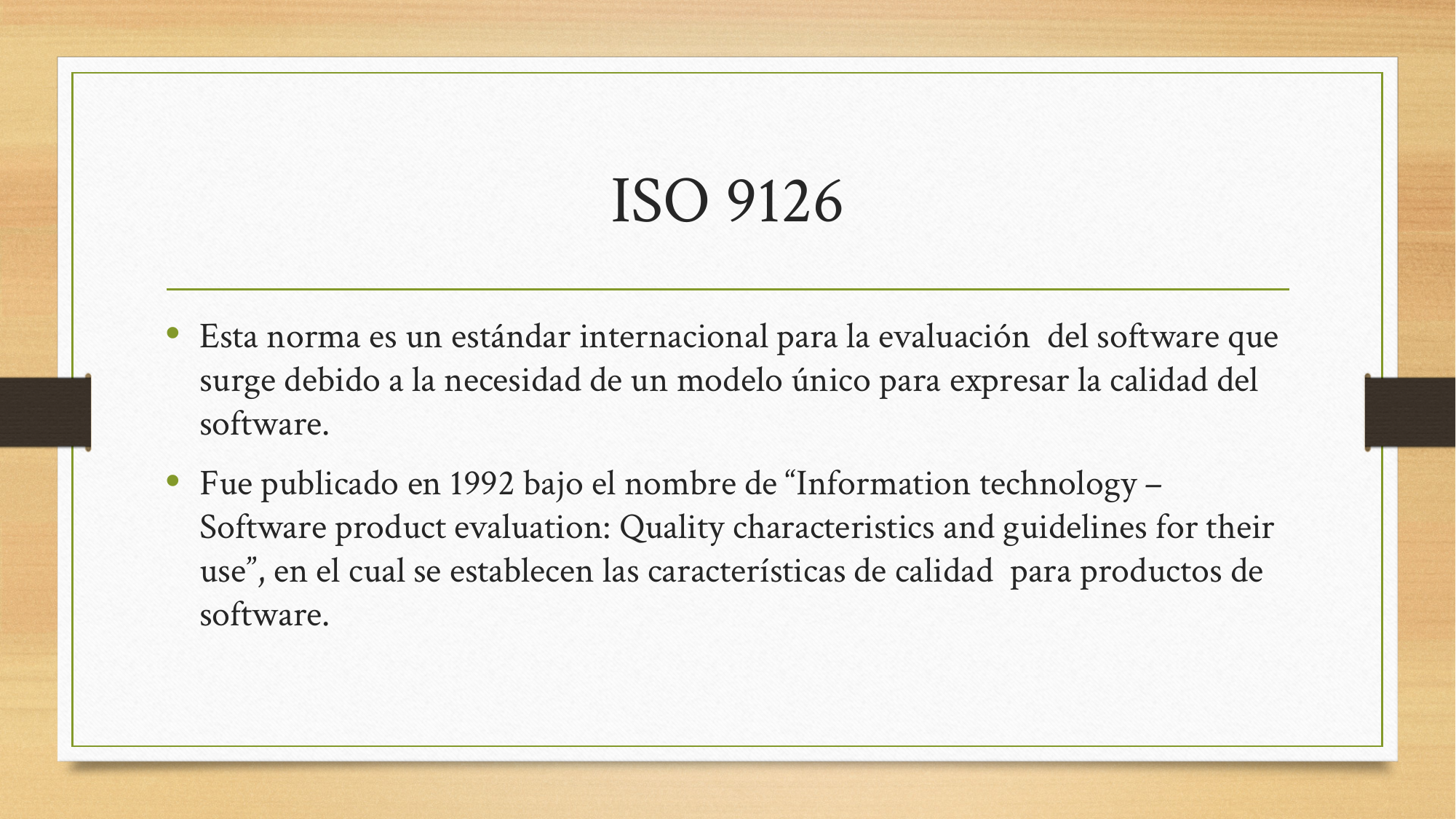

# ISO 9126
Esta norma es un estándar internacional para la evaluación  del software que surge debido a la necesidad de un modelo único para expresar la calidad del software.
Fue publicado en 1992 bajo el nombre de “Information technology – Software product evaluation: Quality characteristics and guidelines for their use”, en el cual se establecen las características de calidad  para productos de software.